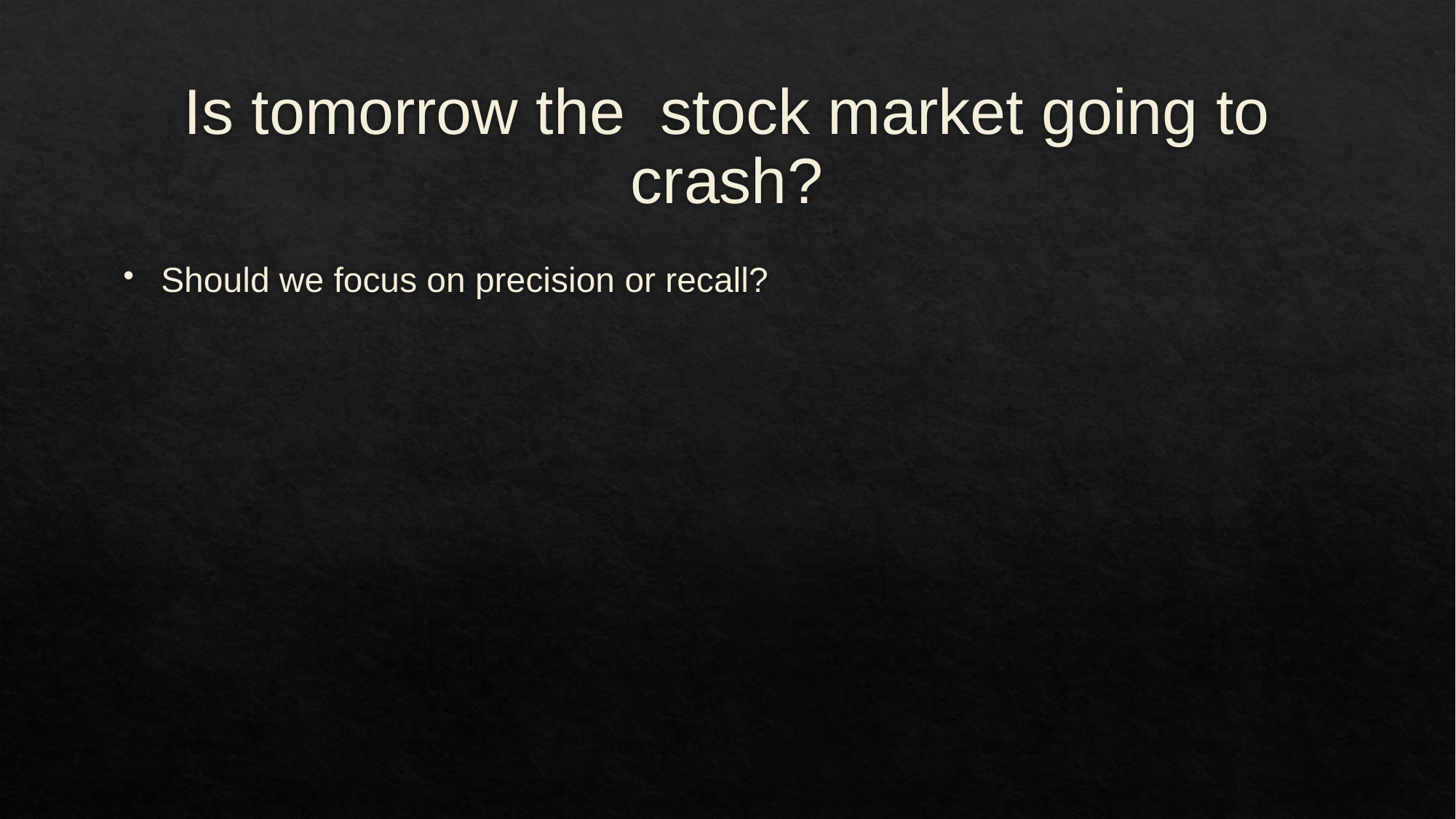

# Is tomorrow the  stock market going to crash?
Should we focus on precision or recall?